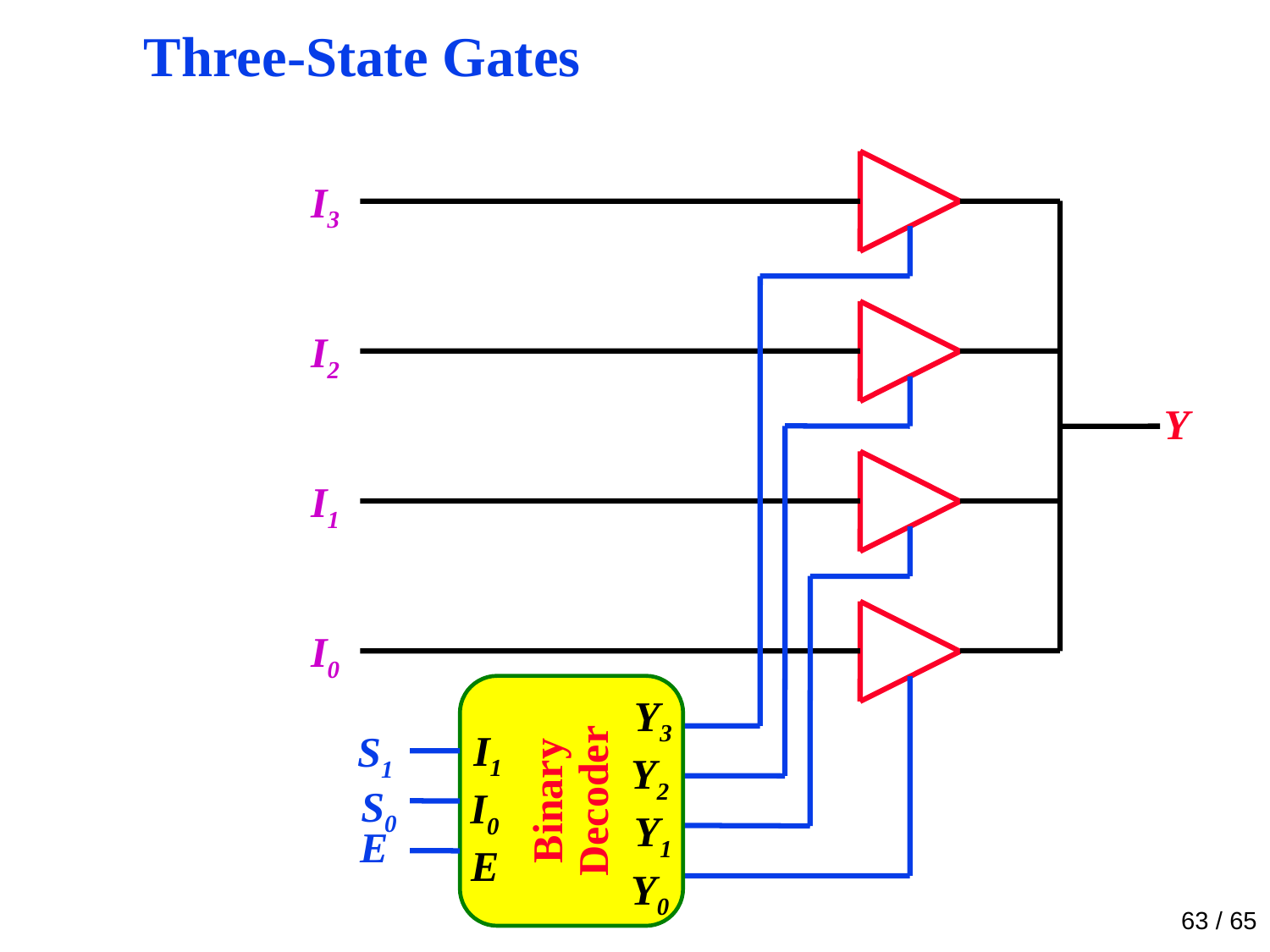

# Three-State Gates

I3

I2

Y

I1

I0

Binary
Decoder

 Y3
Y2
 Y1
Y0
 I1
I0
E
S1

S0

E

63 / 65